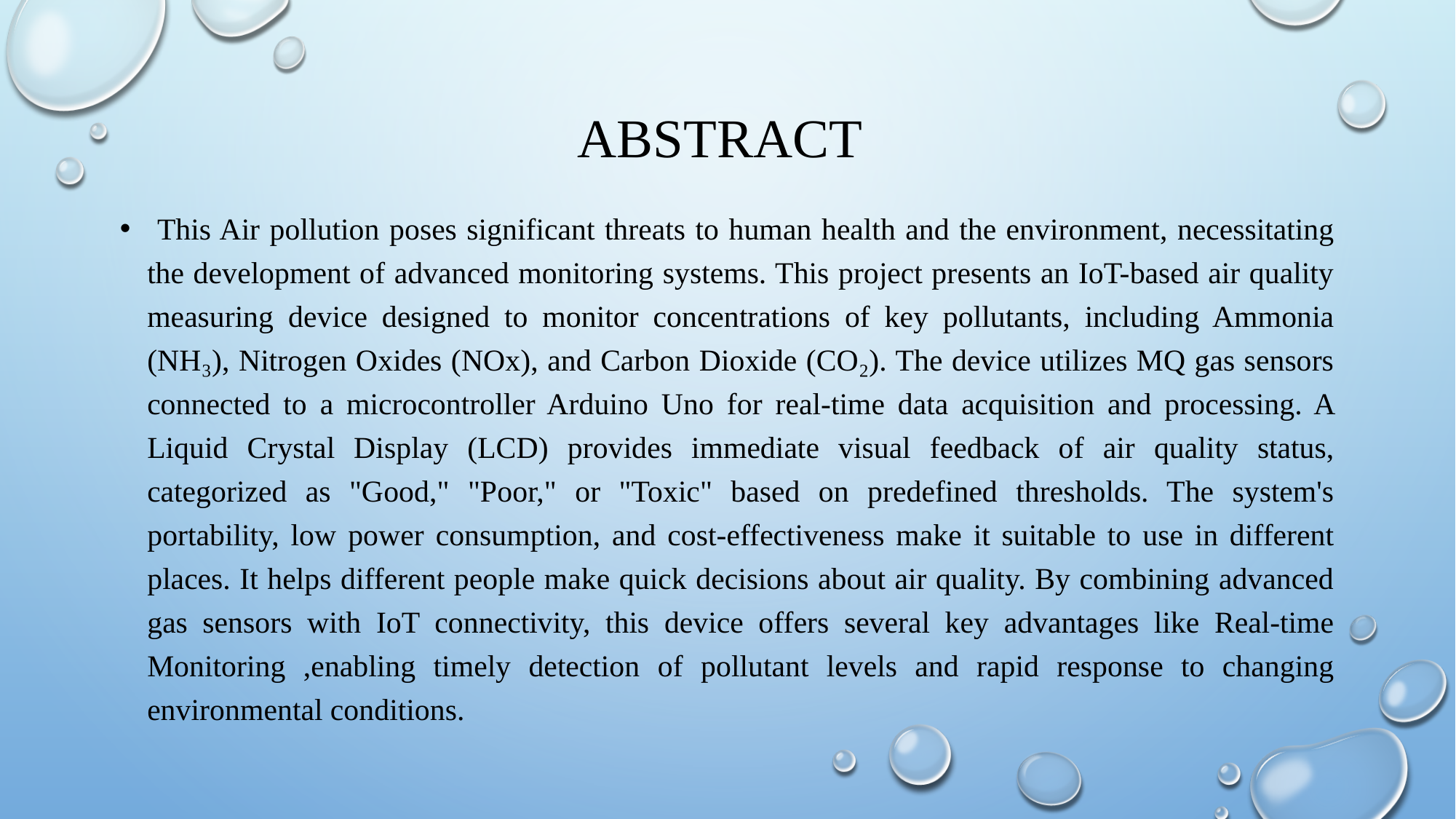

# Abstract
 This Air pollution poses significant threats to human health and the environment, necessitating the development of advanced monitoring systems. This project presents an IoT-based air quality measuring device designed to monitor concentrations of key pollutants, including Ammonia (NH₃), Nitrogen Oxides (NOx), and Carbon Dioxide (CO₂). The device utilizes MQ gas sensors connected to a microcontroller Arduino Uno for real-time data acquisition and processing. A Liquid Crystal Display (LCD) provides immediate visual feedback of air quality status, categorized as "Good," "Poor," or "Toxic" based on predefined thresholds. The system's portability, low power consumption, and cost-effectiveness make it suitable to use in different places. It helps different people make quick decisions about air quality. By combining advanced gas sensors with IoT connectivity, this device offers several key advantages like Real-time Monitoring ,enabling timely detection of pollutant levels and rapid response to changing environmental conditions.